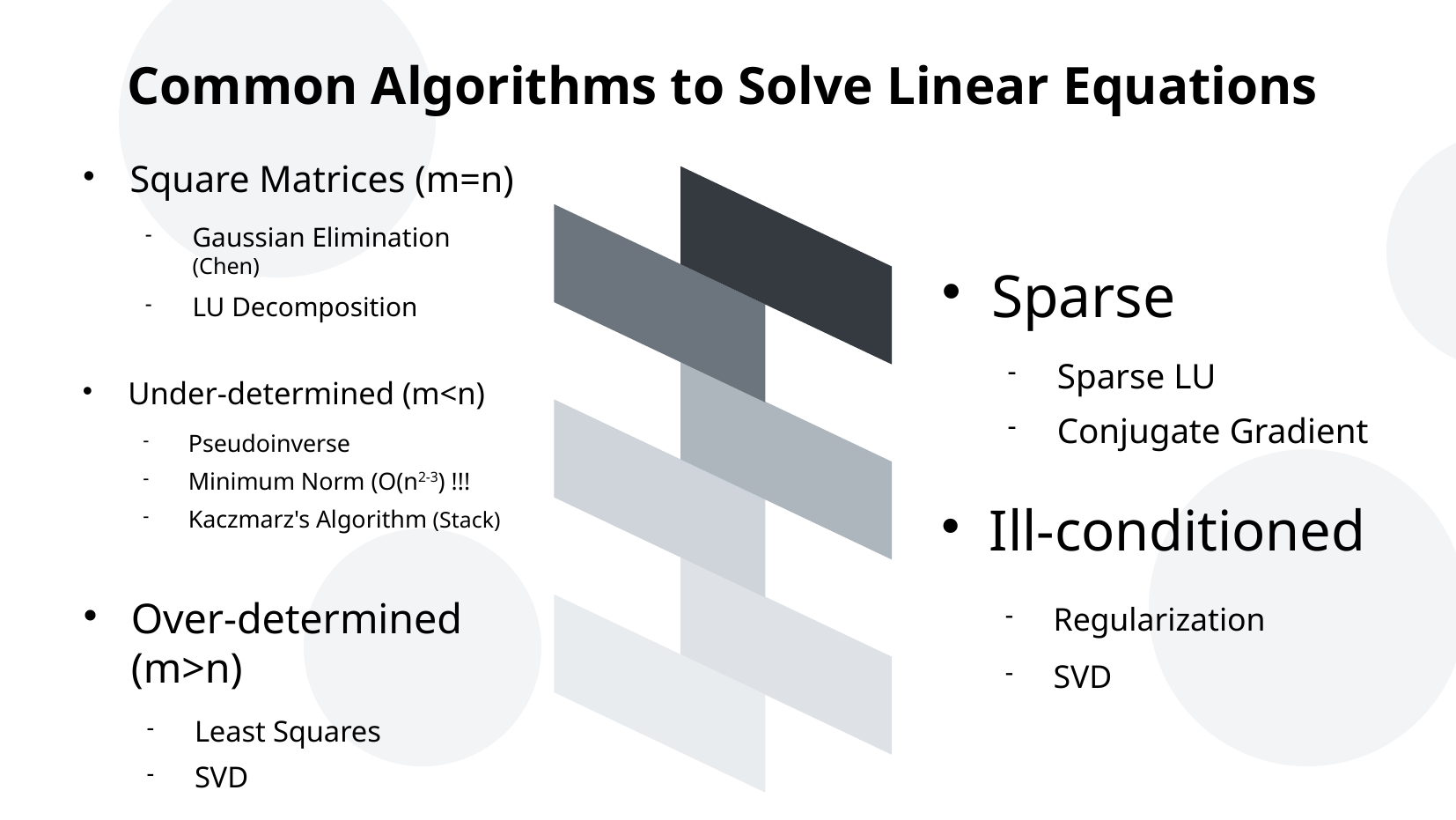

# Common Algorithms to Solve Linear Equations
Square Matrices (m=n)
Gaussian Elimination (Chen)
LU Decomposition
Sparse
Sparse LU
Conjugate Gradient
Under-determined (m<n)
Pseudoinverse
Minimum Norm (O(n2-3) !!!
Kaczmarz's Algorithm (Stack)
Ill-conditioned
Regularization
SVD
Over-determined (m>n)
Least Squares
SVD